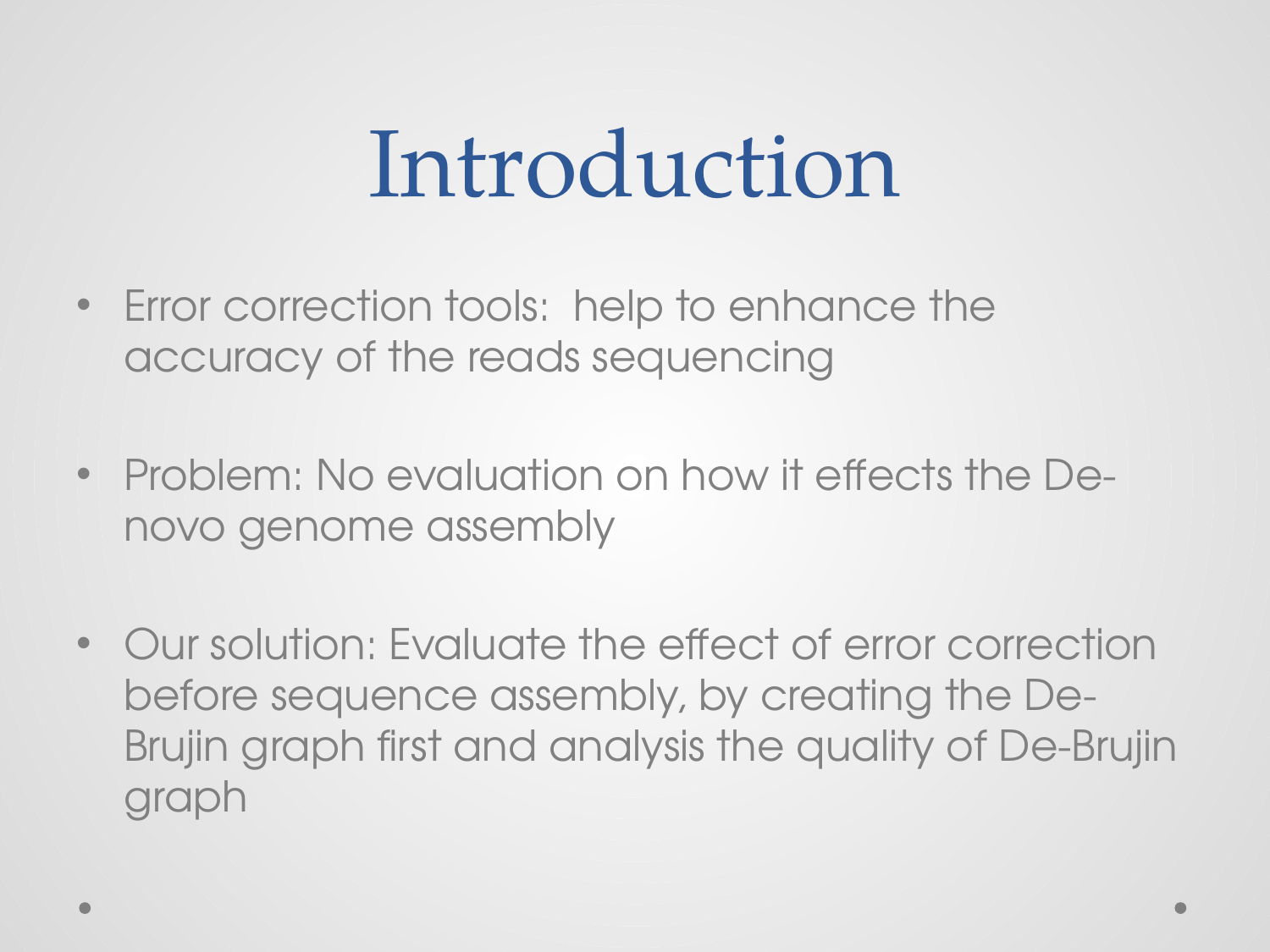

# Introduction
Error correction tools:  help to enhance the accuracy of the reads sequencing

Problem: No evaluation on how it effects the De-novo genome assembly

Our solution: Evaluate the effect of error correction before sequence assembly, by creating the De-Brujin graph first and analysis the quality of De-Brujin graph